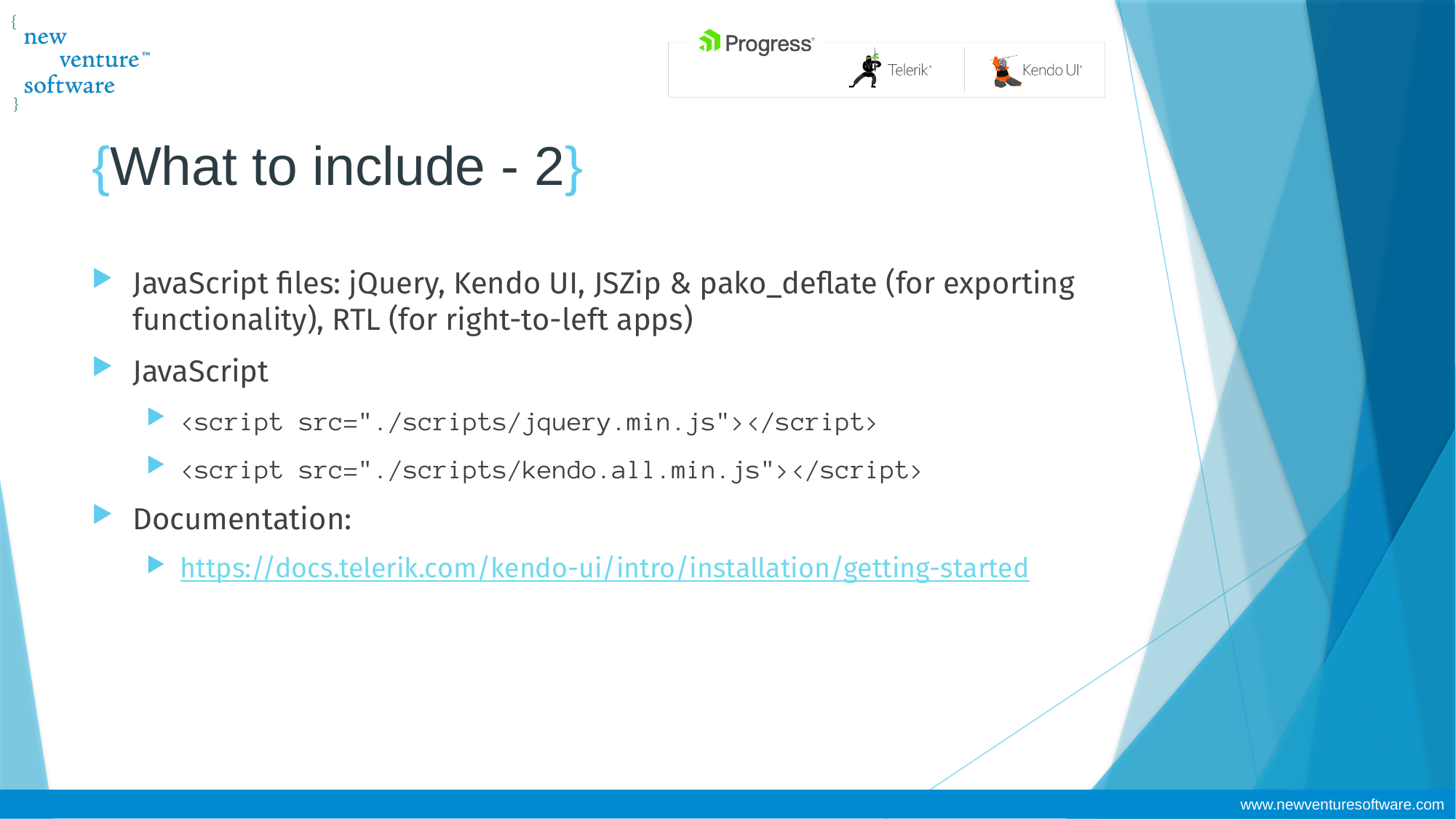

# {What to include - 2}
JavaScript files: jQuery, Kendo UI, JSZip & pako_deflate (for exporting functionality), RTL (for right-to-left apps)
JavaScript
<script src="./scripts/jquery.min.js"></script>
<script src="./scripts/kendo.all.min.js"></script>
Documentation:
https://docs.telerik.com/kendo-ui/intro/installation/getting-started